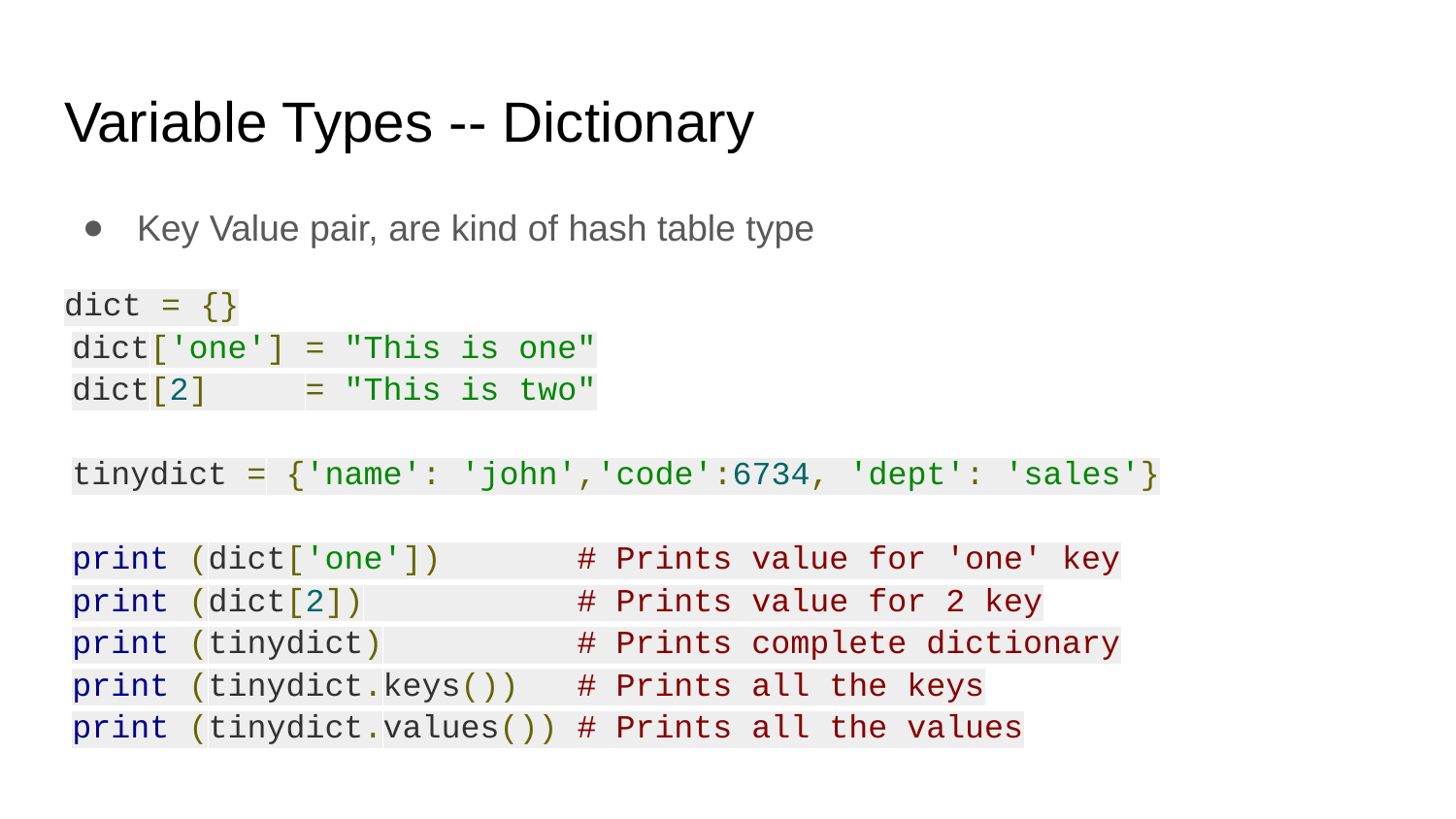

# Variable Types -- Dictionary
Key Value pair, are kind of hash table type
dict = {}
dict['one'] = "This is one"
dict[2]     = "This is two"
tinydict = {'name': 'john','code':6734, 'dept': 'sales'}
print (dict['one'])       # Prints value for 'one' key
print (dict[2])           # Prints value for 2 key
print (tinydict)          # Prints complete dictionary
print (tinydict.keys())   # Prints all the keys
print (tinydict.values()) # Prints all the values